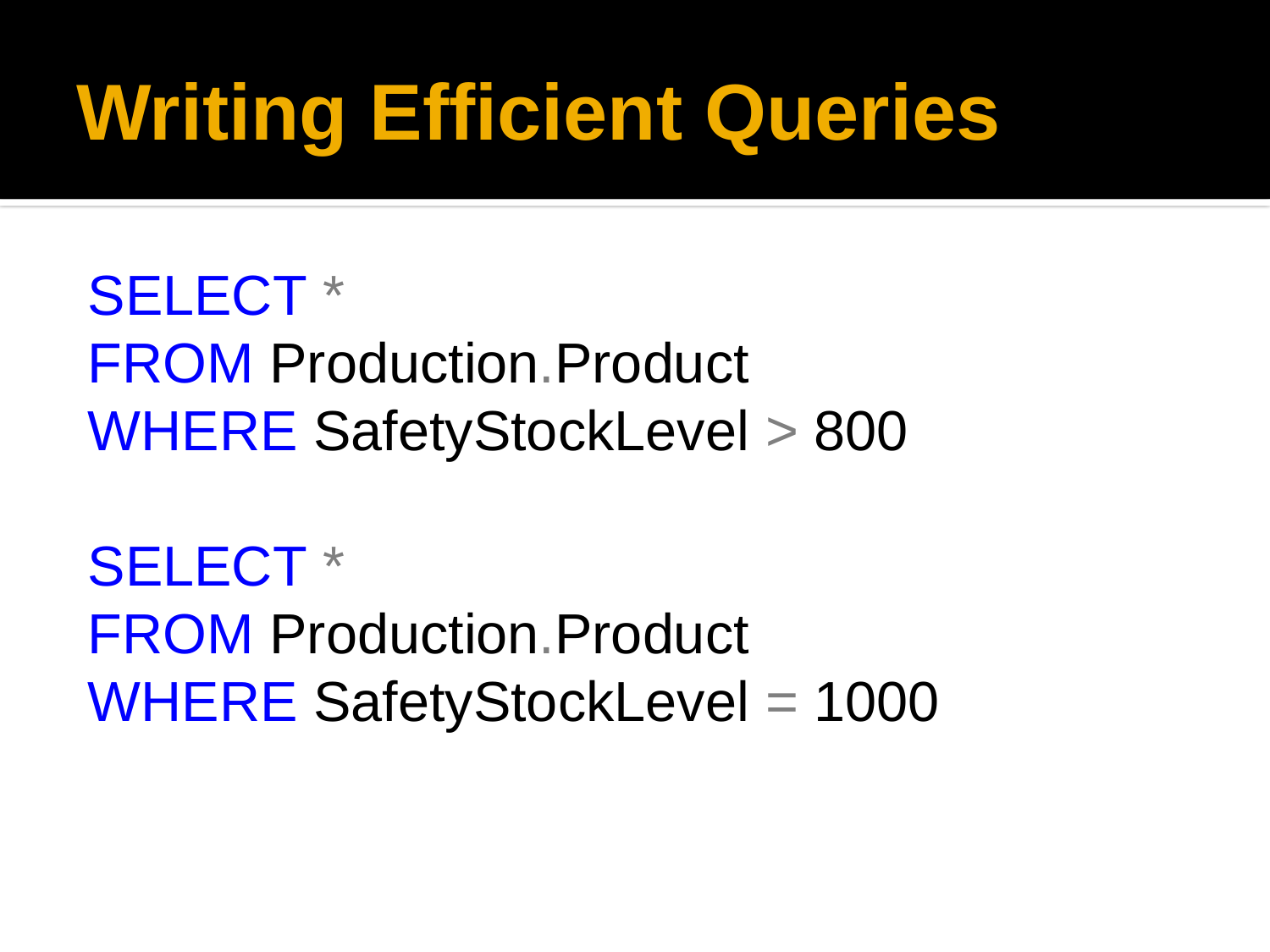

# Writing Efficient Queries
SELECT *
FROM Production.Product
WHERE SafetyStockLevel > 800

SELECT *
FROM Production.Product
WHERE SafetyStockLevel = 1000